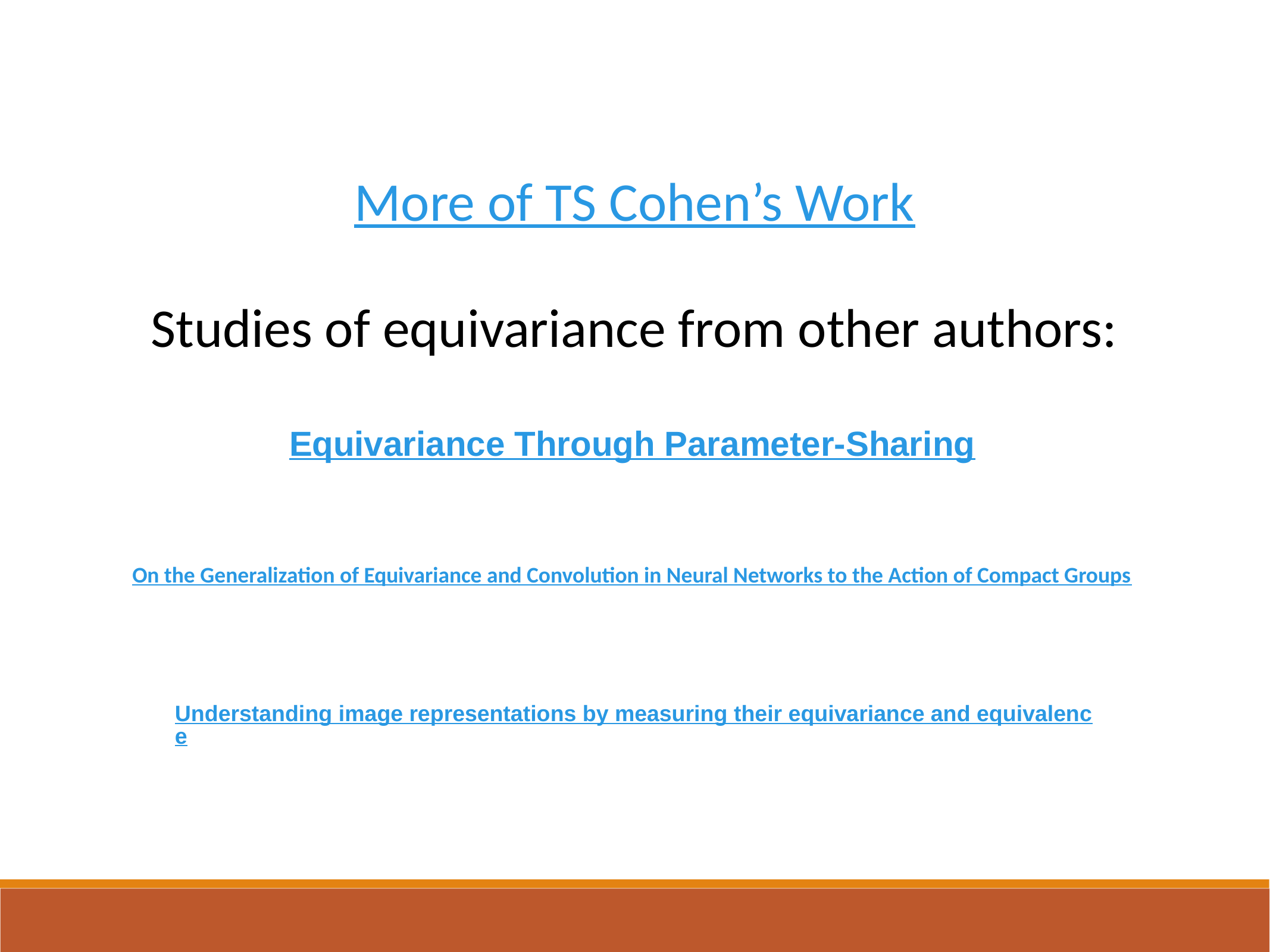

More of TS Cohen’s Work
Studies of equivariance from other authors:
Equivariance Through Parameter-Sharing
On the Generalization of Equivariance and Convolution in Neural Networks to the Action of Compact Groups
Understanding image representations by measuring their equivariance and equivalence